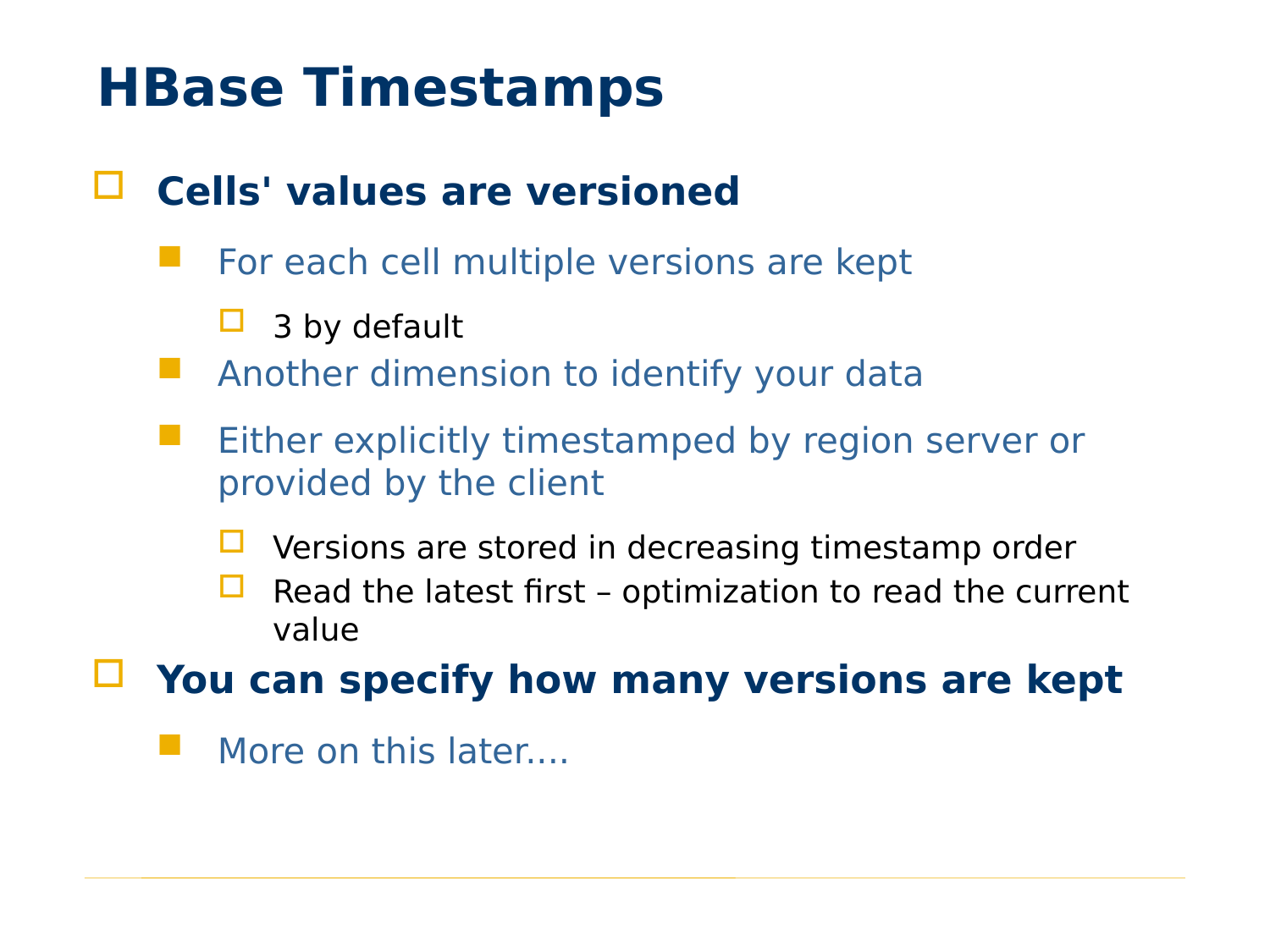

# HBase Timestamps
Cells' values are versioned
For each cell multiple versions are kept
3 by default
Another dimension to identify your data
Either explicitly timestamped by region server or provided by the client
Versions are stored in decreasing timestamp order
Read the latest first – optimization to read the current value
You can specify how many versions are kept
More on this later....